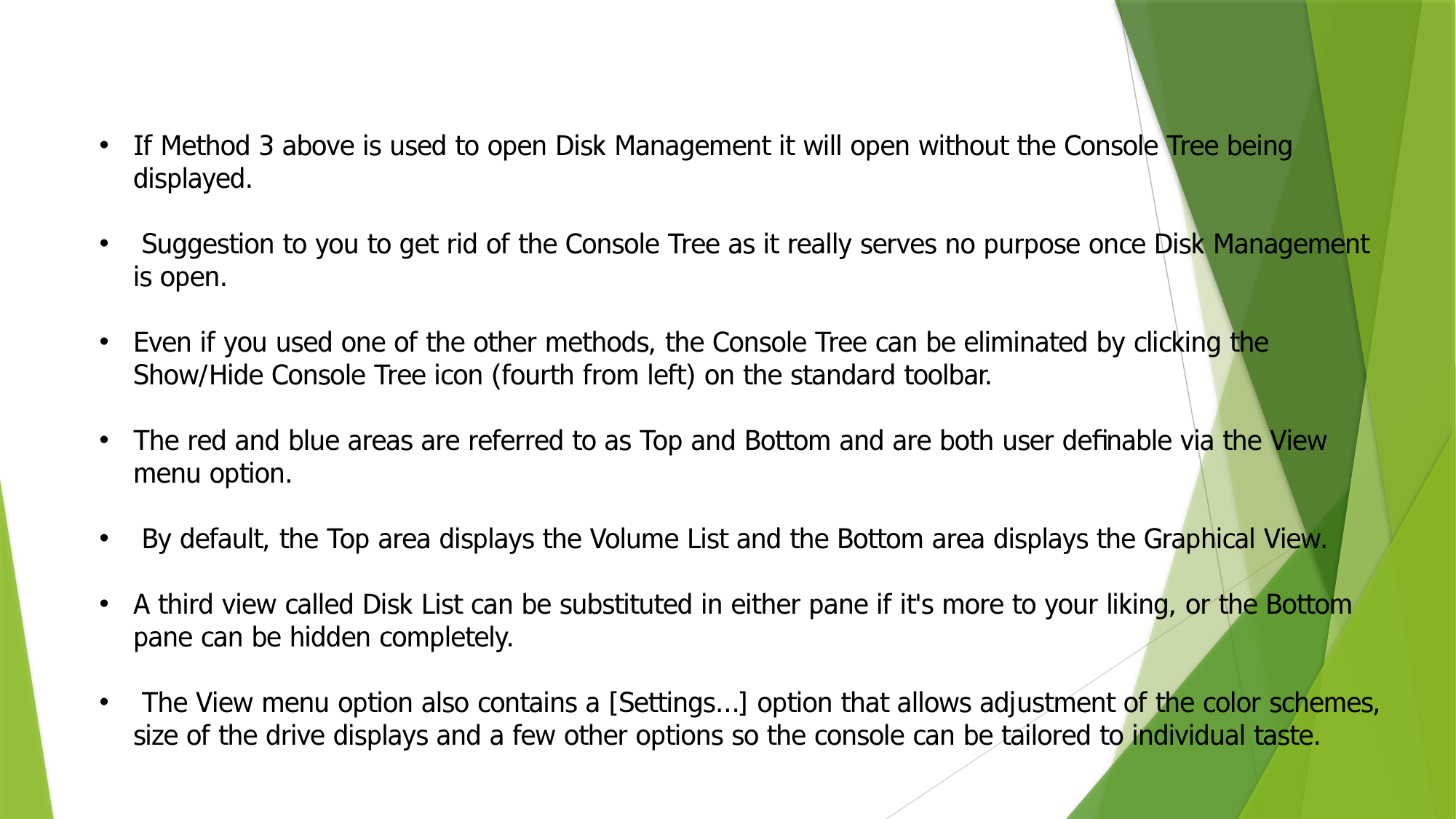

If Method 3 above is used to open Disk Management it will open without the Console Tree being displayed.

 Suggestion to you to get rid of the Console Tree as it really serves no purpose once Disk Management is open.

Even if you used one of the other methods, the Console Tree can be eliminated by clicking the Show/Hide Console Tree icon (fourth from left) on the standard toolbar.

The red and blue areas are referred to as Top and Bottom and are both user definable via the View menu option.

 By default, the Top area displays the Volume List and the Bottom area displays the Graphical View.

A third view called Disk List can be substituted in either pane if it's more to your liking, or the Bottom pane can be hidden completely.

 The View menu option also contains a [Settings...] option that allows adjustment of the color schemes, size of the drive displays and a few other options so the console can be tailored to individual taste.